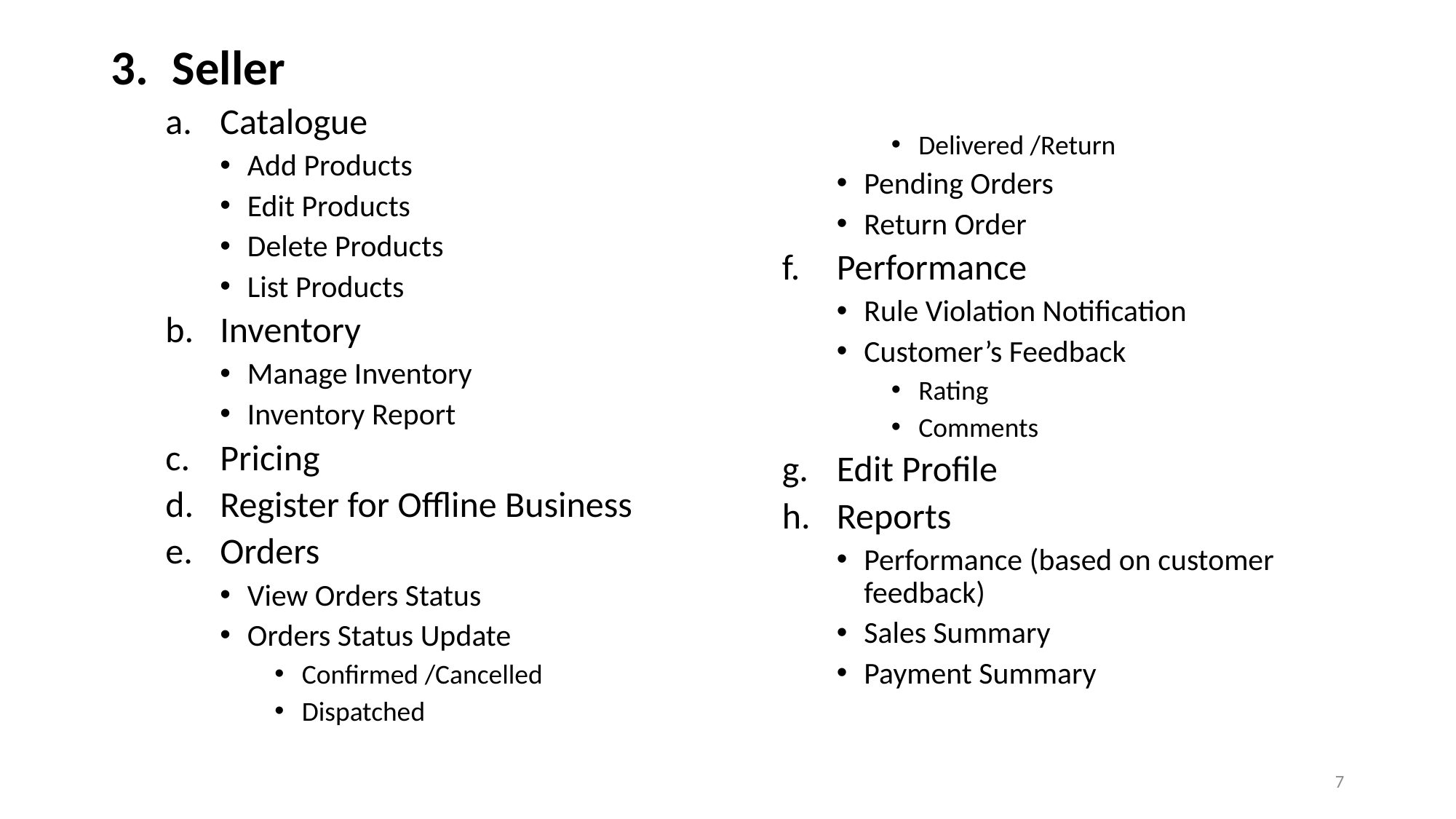

Seller
Catalogue
Add Products
Edit Products
Delete Products
List Products
Inventory
Manage Inventory
Inventory Report
Pricing
Register for Offline Business
Orders
View Orders Status
Orders Status Update
Confirmed /Cancelled
Dispatched

Delivered /Return
Pending Orders
Return Order
Performance
Rule Violation Notification
Customer’s Feedback
Rating
Comments
Edit Profile
Reports
Performance (based on customer feedback)
Sales Summary
Payment Summary

7